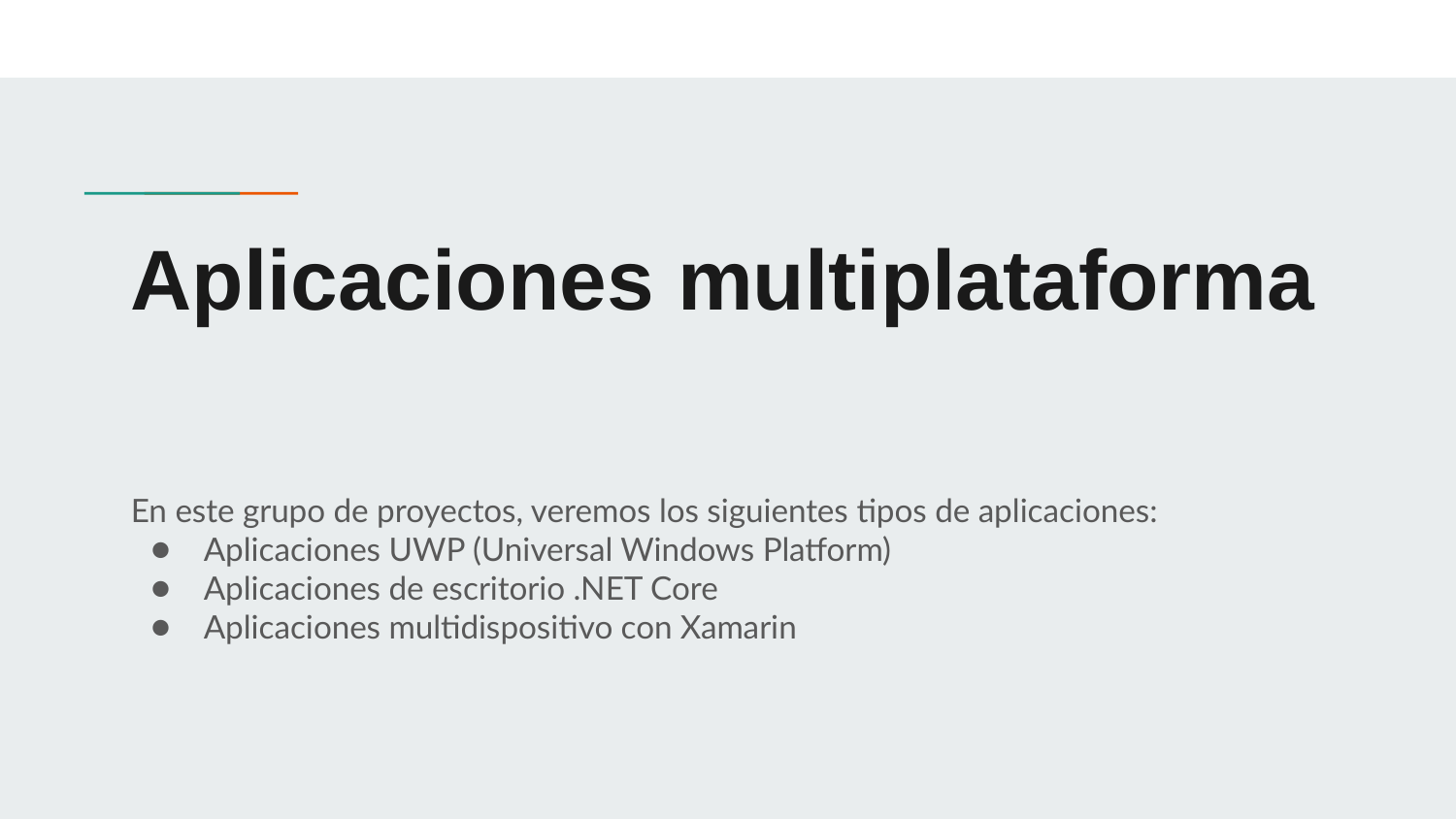

# Aplicaciones multiplataforma
En este grupo de proyectos, veremos los siguientes tipos de aplicaciones:
Aplicaciones UWP (Universal Windows Platform)
Aplicaciones de escritorio .NET Core
Aplicaciones multidispositivo con Xamarin